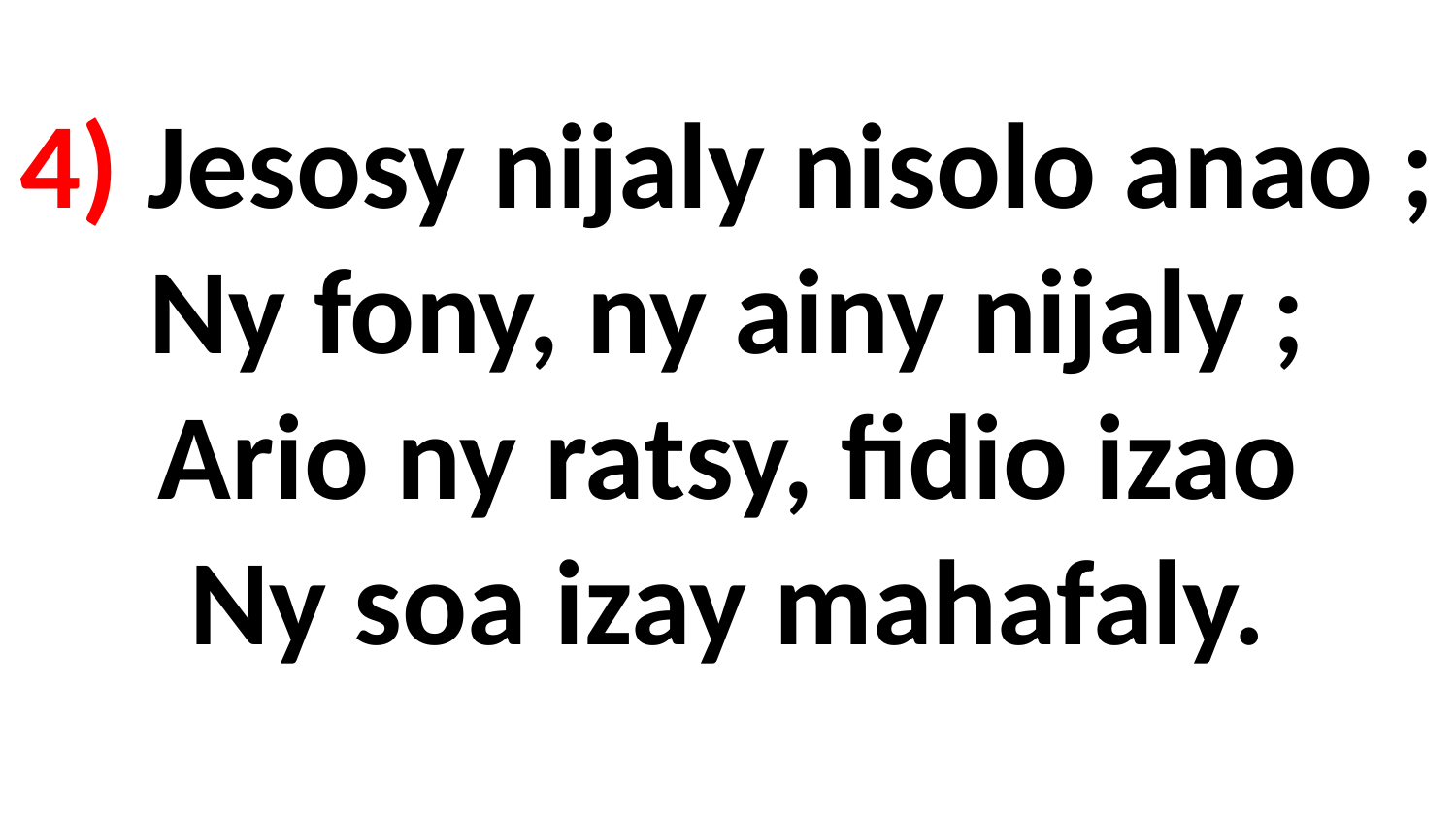

# 4) Jesosy nijaly nisolo anao ; Ny fony, ny ainy nijaly ; Ario ny ratsy, fidio izao Ny soa izay mahafaly.